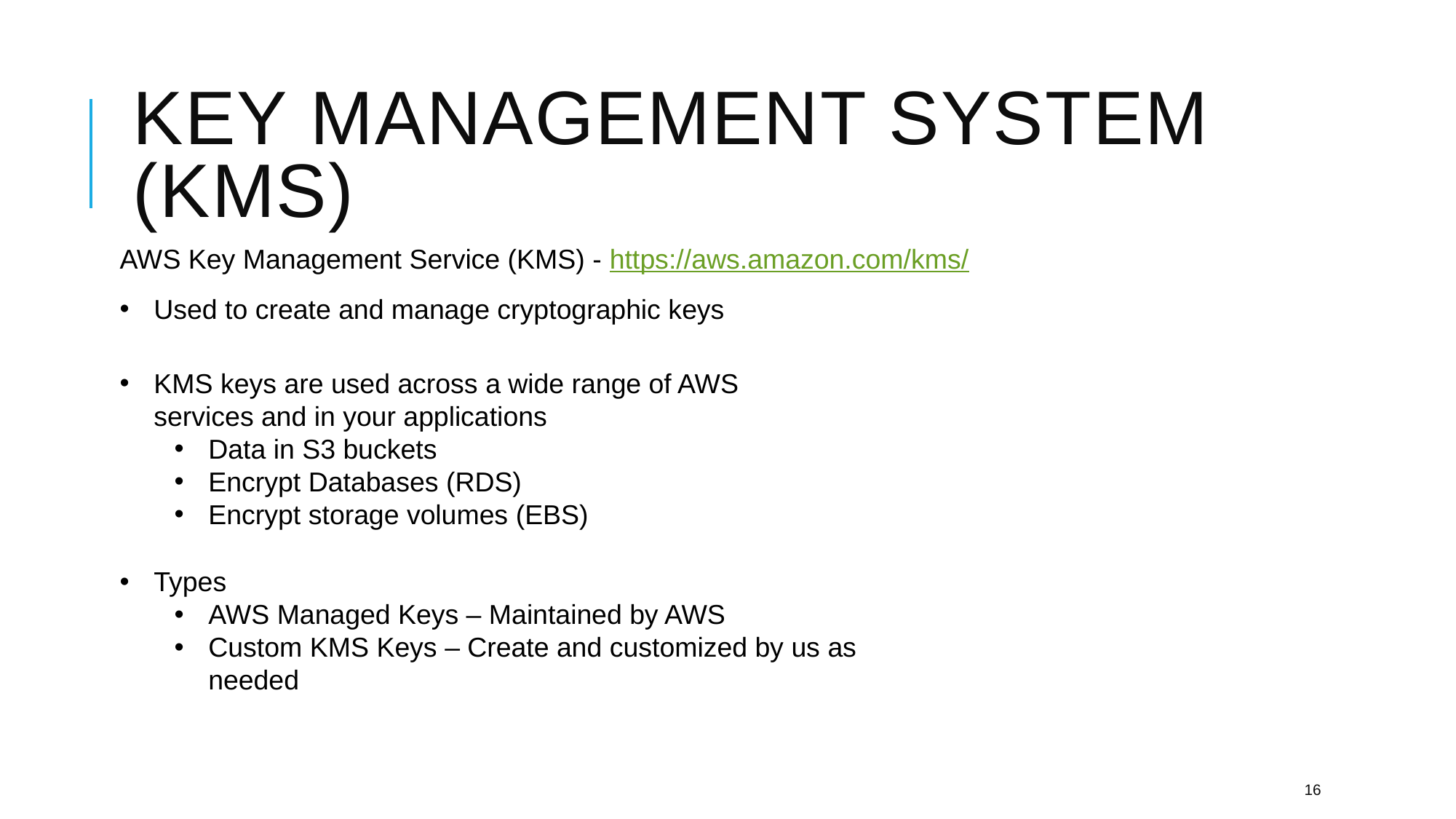

# Key Management System (KMS)
AWS Key Management Service (KMS) - https://aws.amazon.com/kms/
Used to create and manage cryptographic keys
KMS keys are used across a wide range of AWS services and in your applications
Data in S3 buckets
Encrypt Databases (RDS)
Encrypt storage volumes (EBS)
Types
AWS Managed Keys – Maintained by AWS
Custom KMS Keys – Create and customized by us as needed
16